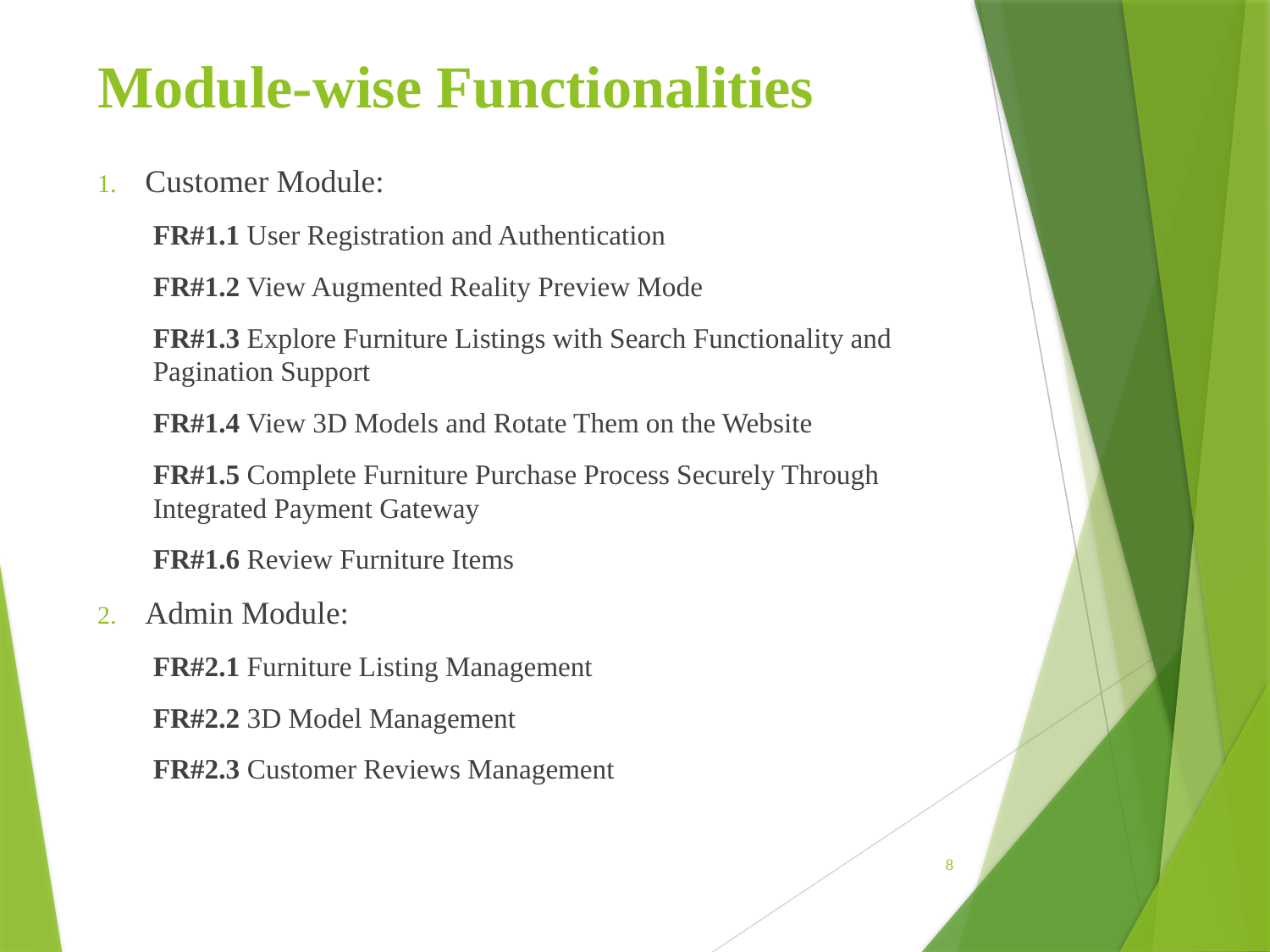

# Module-wise Functionalities
Customer Module:
FR#1.1 User Registration and Authentication
FR#1.2 View Augmented Reality Preview Mode
FR#1.3 Explore Furniture Listings with Search Functionality and Pagination Support
FR#1.4 View 3D Models and Rotate Them on the Website
FR#1.5 Complete Furniture Purchase Process Securely Through Integrated Payment Gateway
FR#1.6 Review Furniture Items
Admin Module:
FR#2.1 Furniture Listing Management
FR#2.2 3D Model Management
FR#2.3 Customer Reviews Management

8